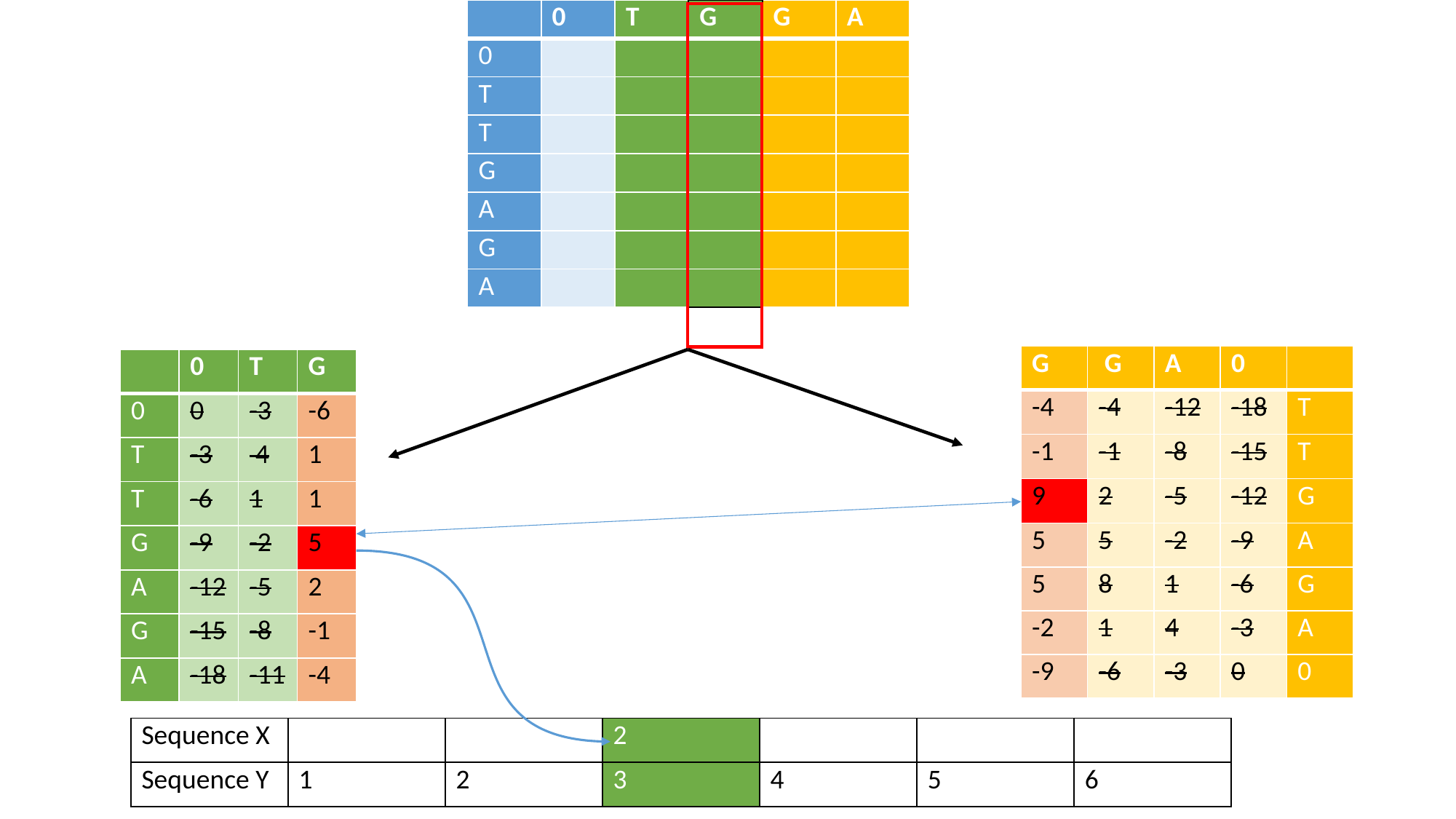

|  | 0 | T | G | G | A |
| --- | --- | --- | --- | --- | --- |
| 0 |  |  |  |  |  |
| T |  |  |  |  |  |
| T |  |  |  |  |  |
| G |  |  |  |  |  |
| A |  |  |  |  |  |
| G |  |  |  |  |  |
| A |  |  |  |  |  |
|  |
| --- |
| G | G | A | 0 |  |
| --- | --- | --- | --- | --- |
| -4 | -4 | -12 | -18 | T |
| -1 | -1 | -8 | -15 | T |
| 9 | 2 | -5 | -12 | G |
| 5 | 5 | -2 | -9 | A |
| 5 | 8 | 1 | -6 | G |
| -2 | 1 | 4 | -3 | A |
| -9 | -6 | -3 | 0 | 0 |
|  | 0 | T | G |
| --- | --- | --- | --- |
| 0 | 0 | -3 | -6 |
| T | -3 | 4 | 1 |
| T | -6 | 1 | 1 |
| G | -9 | -2 | 5 |
| A | -12 | -5 | 2 |
| G | -15 | -8 | -1 |
| A | -18 | -11 | -4 |
| Sequence X |  |  | 2 |  |  |  |
| --- | --- | --- | --- | --- | --- | --- |
| Sequence Y | 1 | 2 | 3 | 4 | 5 | 6 |